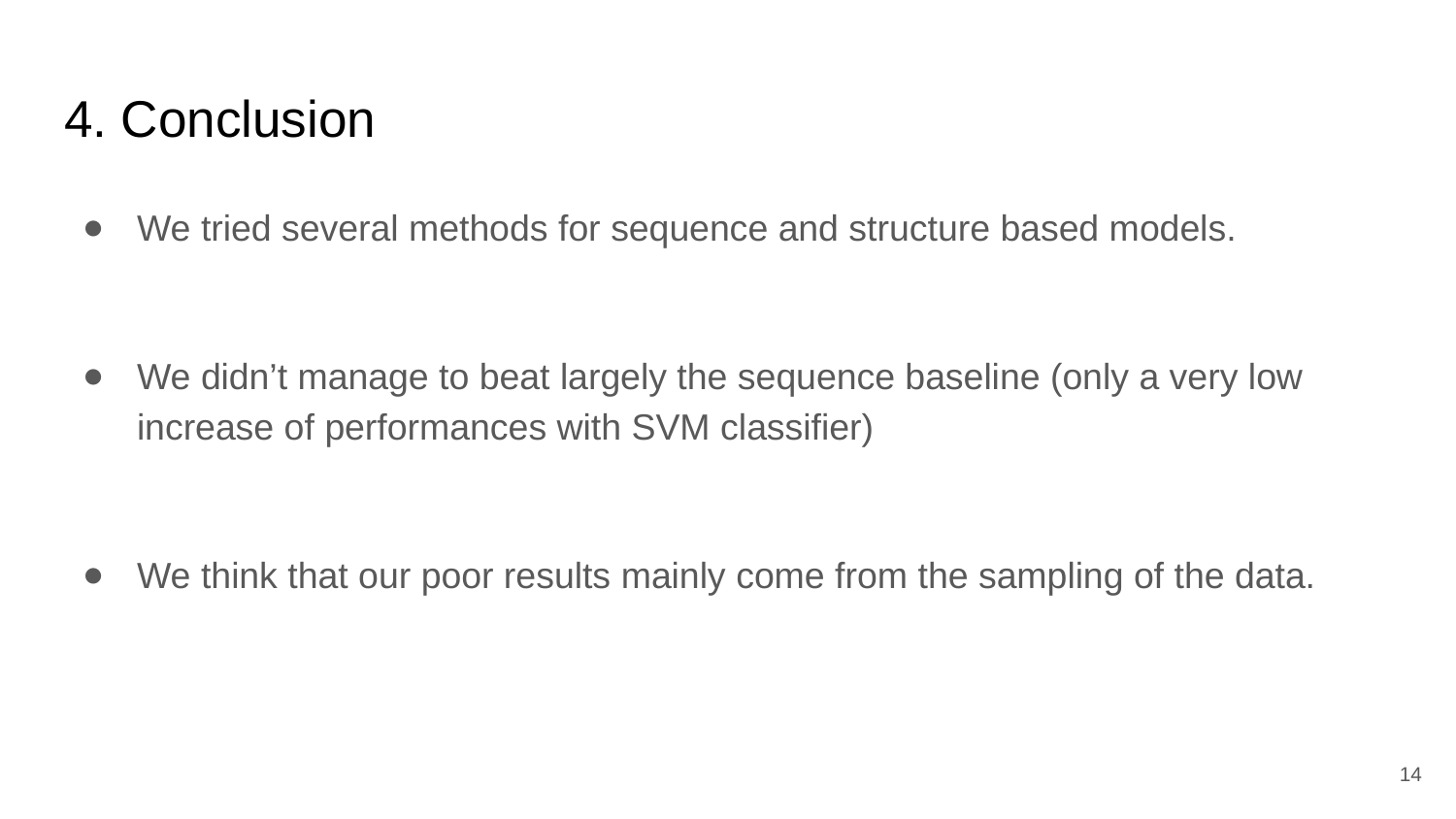

# 4. Conclusion

We tried several methods for sequence and structure based models.

We didn’t manage to beat largely the sequence baseline (only a very low increase of performances with SVM classifier)

We think that our poor results mainly come from the sampling of the data.
14